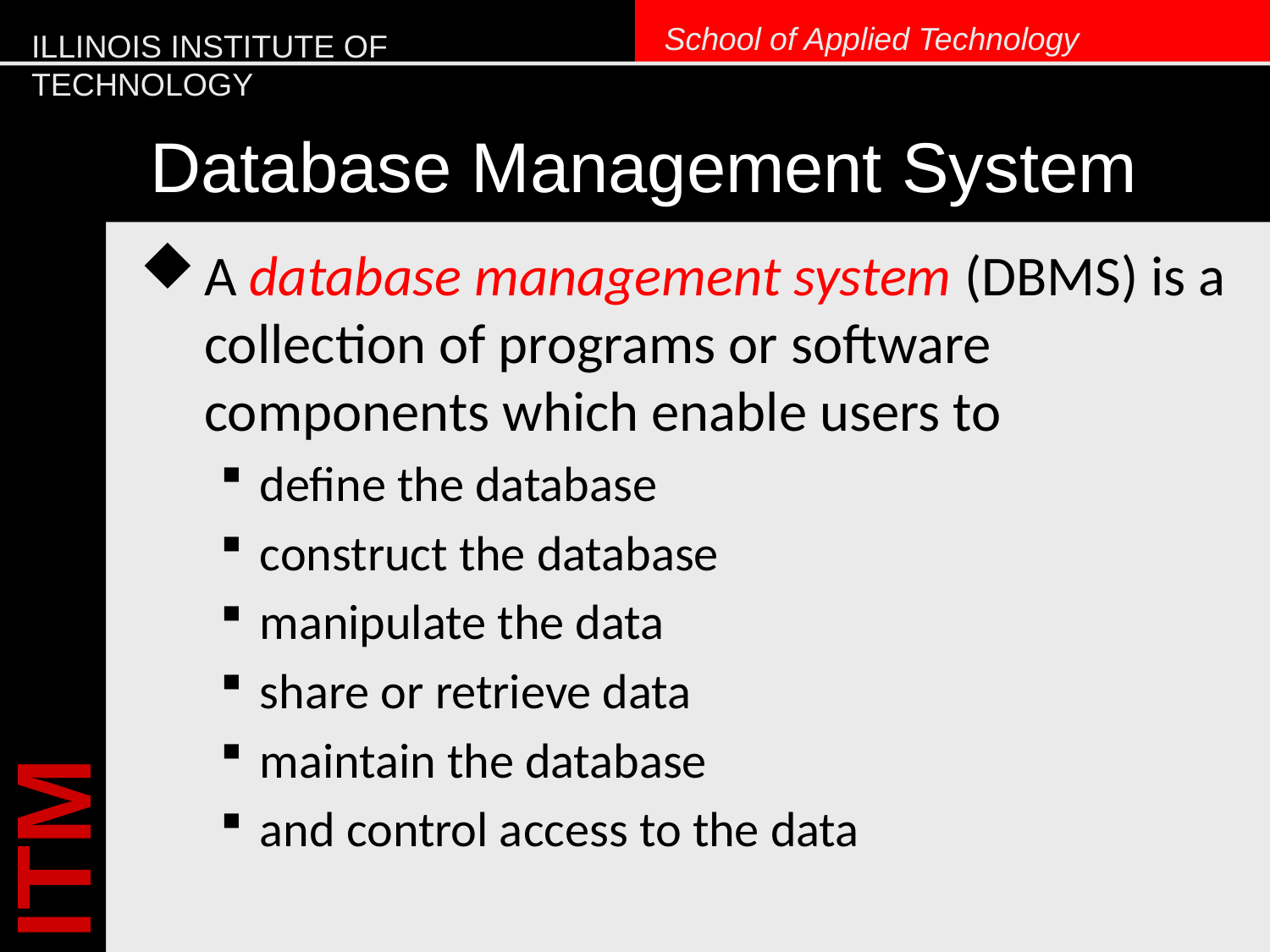

# Database Management System
A database management system (DBMS) is a collection of programs or software components which enable users to
define the database
construct the database
manipulate the data
share or retrieve data
maintain the database
and control access to the data